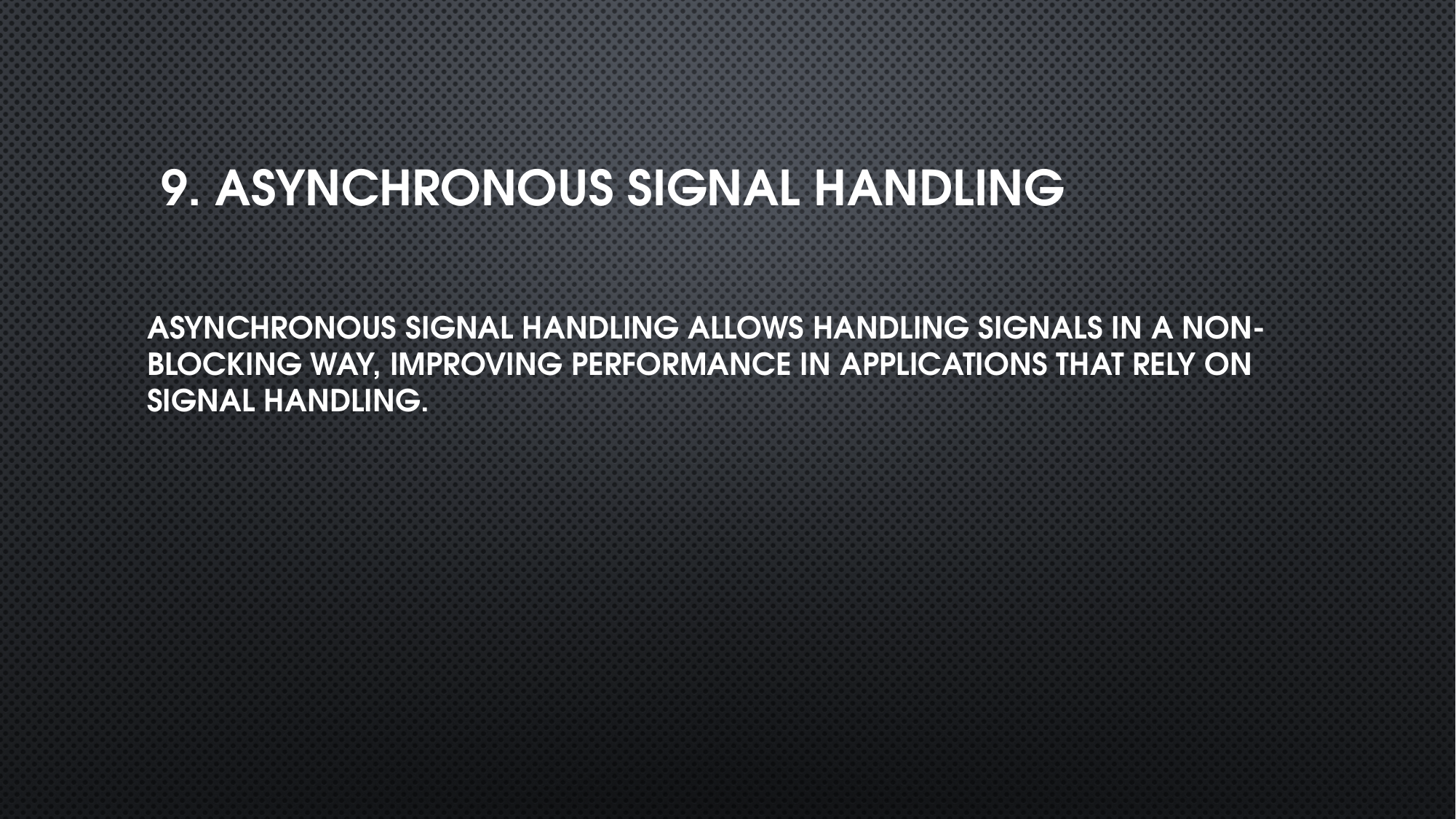

# 9. Asynchronous Signal Handling
Asynchronous signal handling allows handling signals in a non-blocking way, improving performance in applications that rely on signal handling.